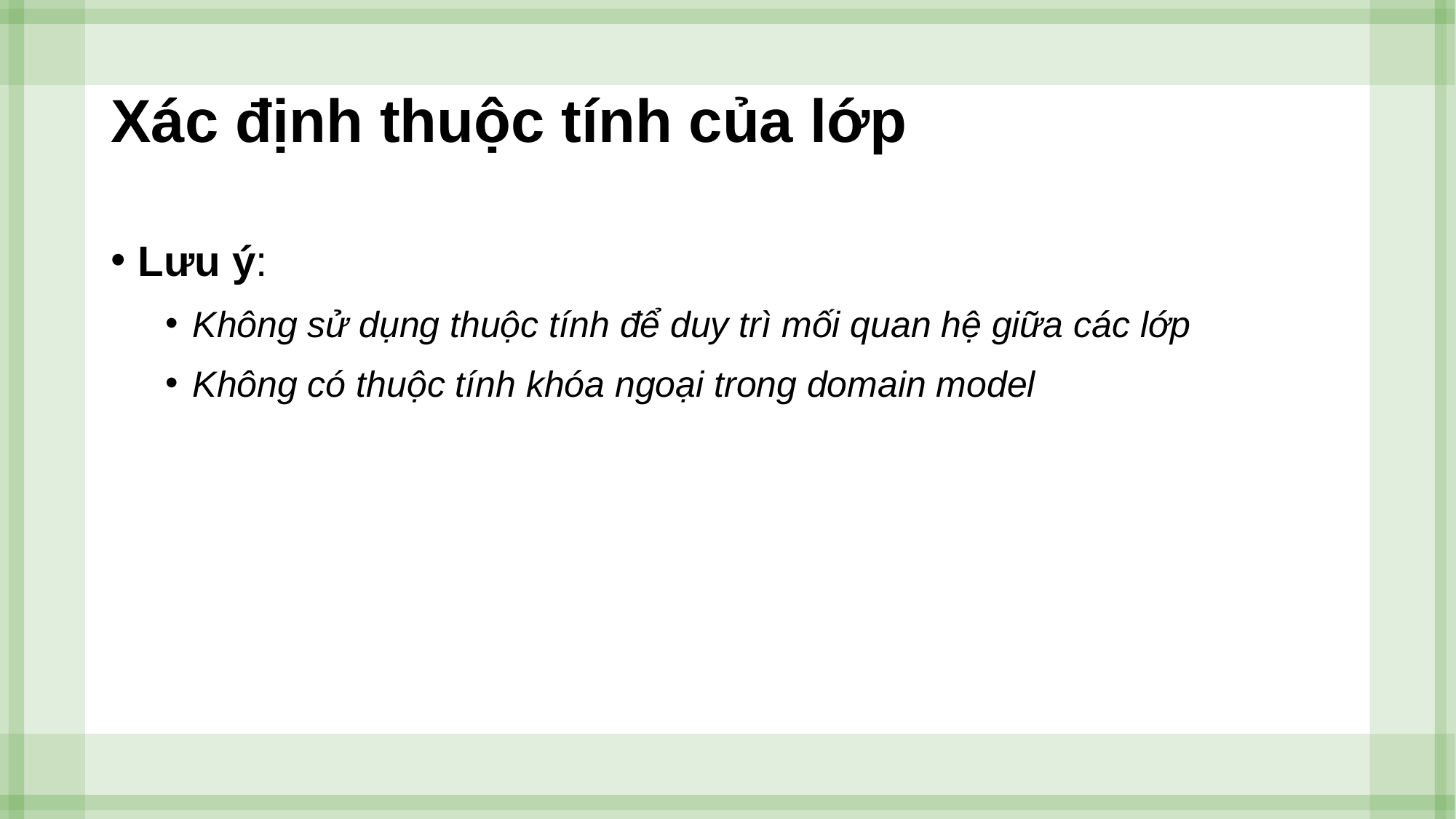

# Xác định thuộc tính của lớp
Lưu ý:
Không sử dụng thuộc tính để duy trì mối quan hệ giữa các lớp
Không có thuộc tính khóa ngoại trong domain model